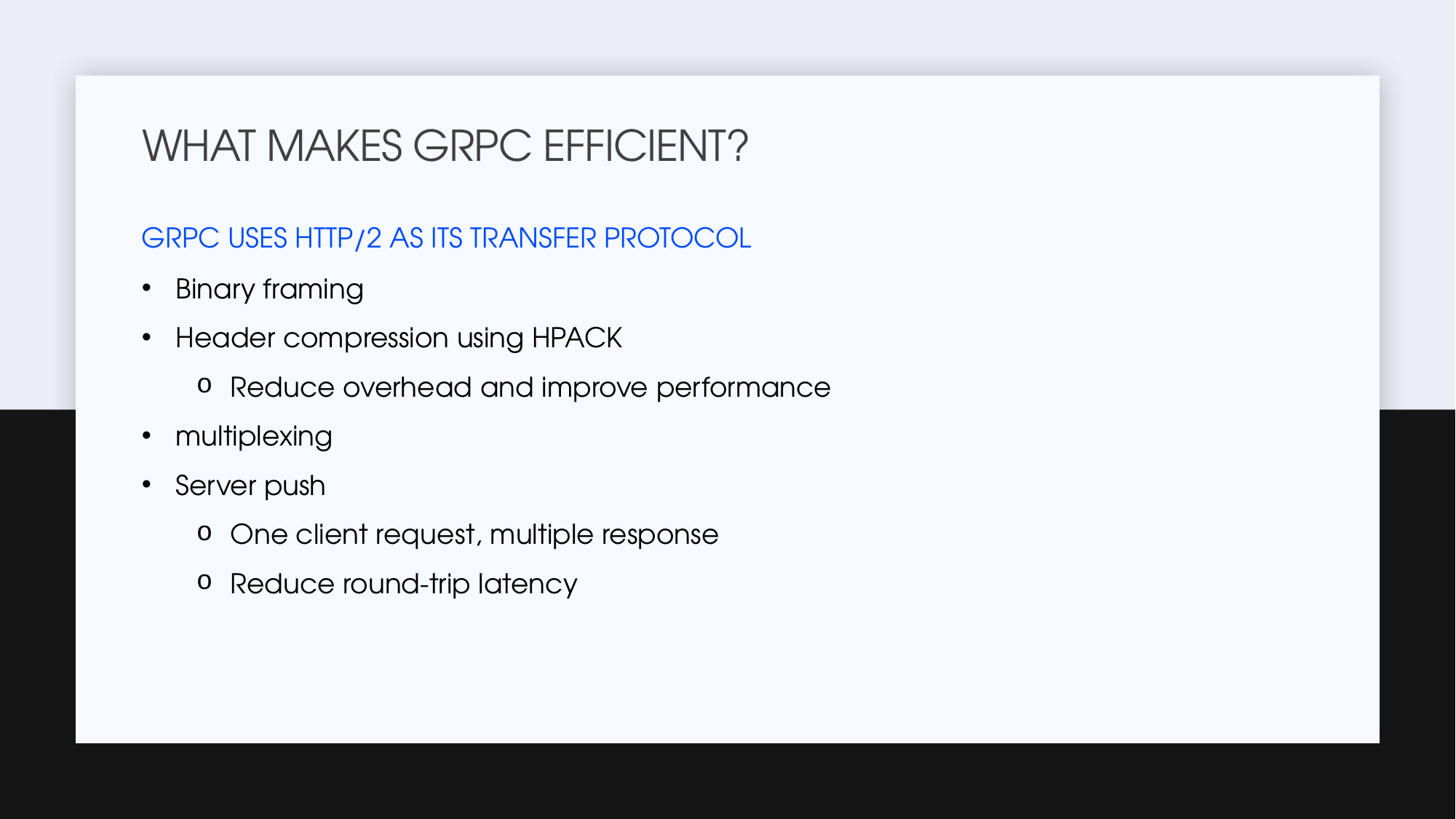

# WHAT makes grpc efficient?
GRPC USES HTTP/2 AS ITS TRANSFER PROTOCOL
Binary framing
Header compression using HPACK
Reduce overhead and improve performance
multiplexing
Server push
One client request, multiple response
Reduce round-trip latency